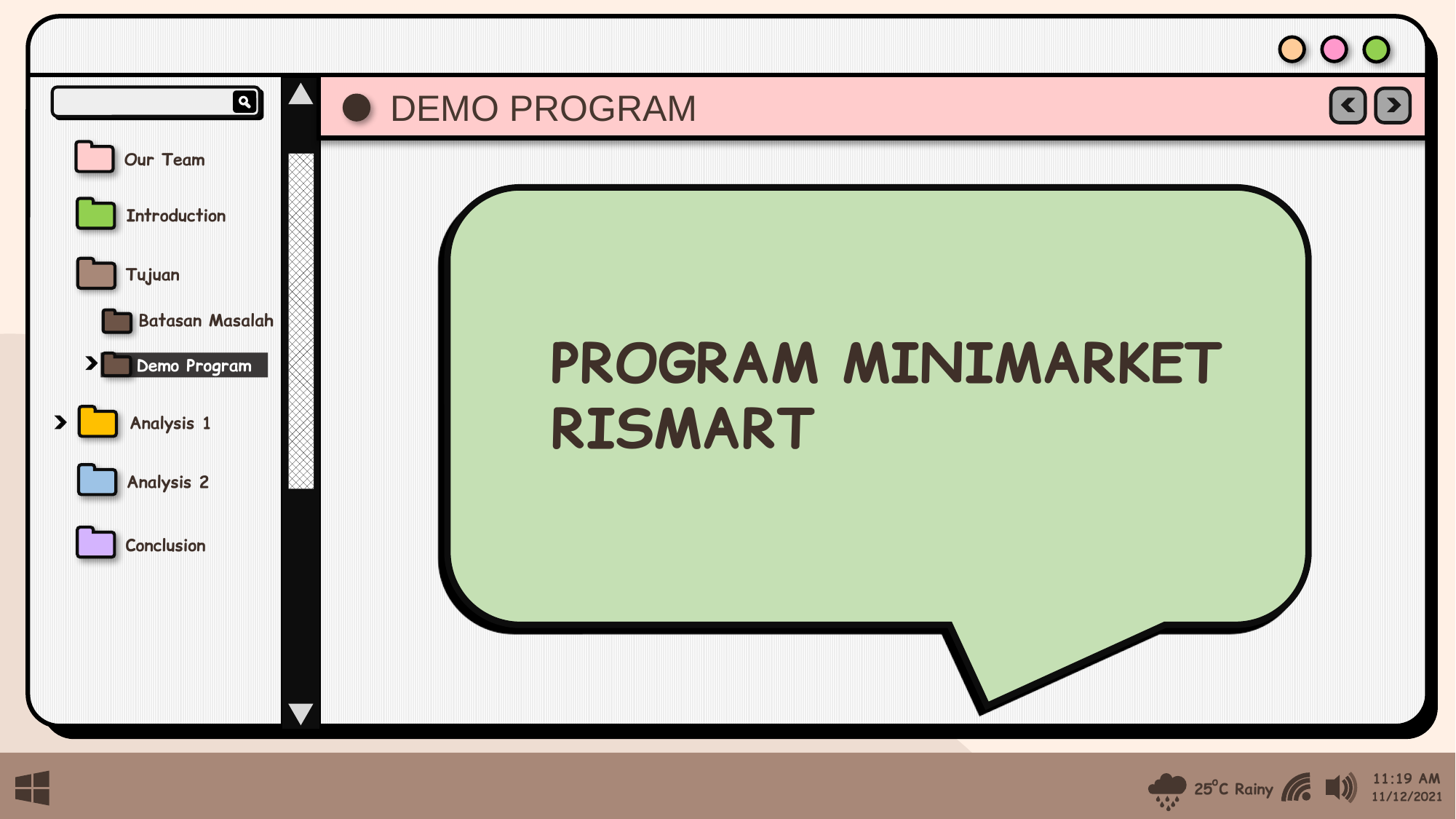

DEMO PROGRAM

Our Team

Introduction

Tujuan
Batasan Masalah

PROGRAM MINIMARKET RISMART
Demo Program

Analysis 1

Analysis 2

Conclusion